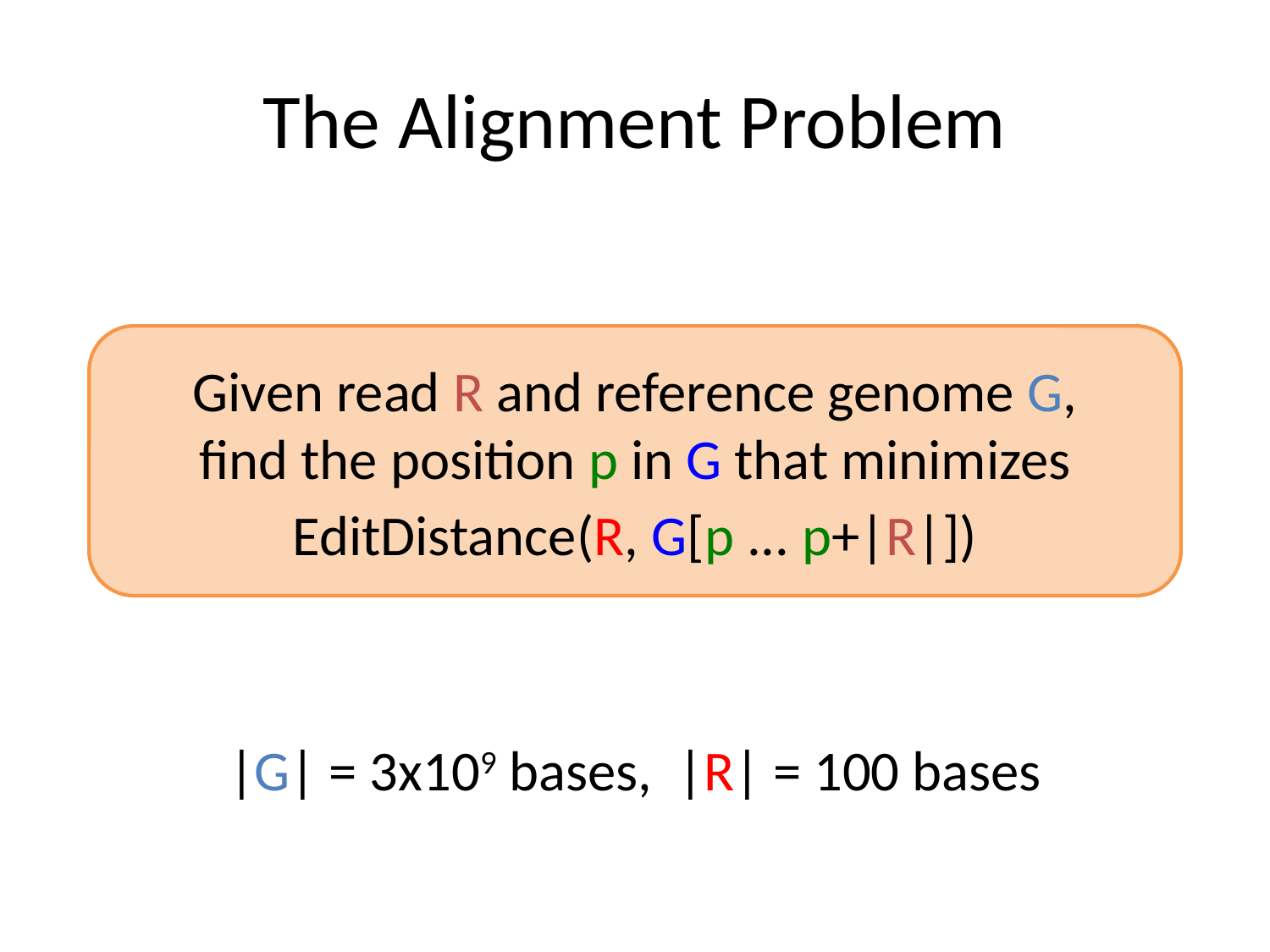

# The Alignment Problem
Given read R and reference genome G,
find the position p in G that minimizes
EditDistance(R, G[p ... p+|R|])
|G| = 3x109 bases,  |R| = 100 bases